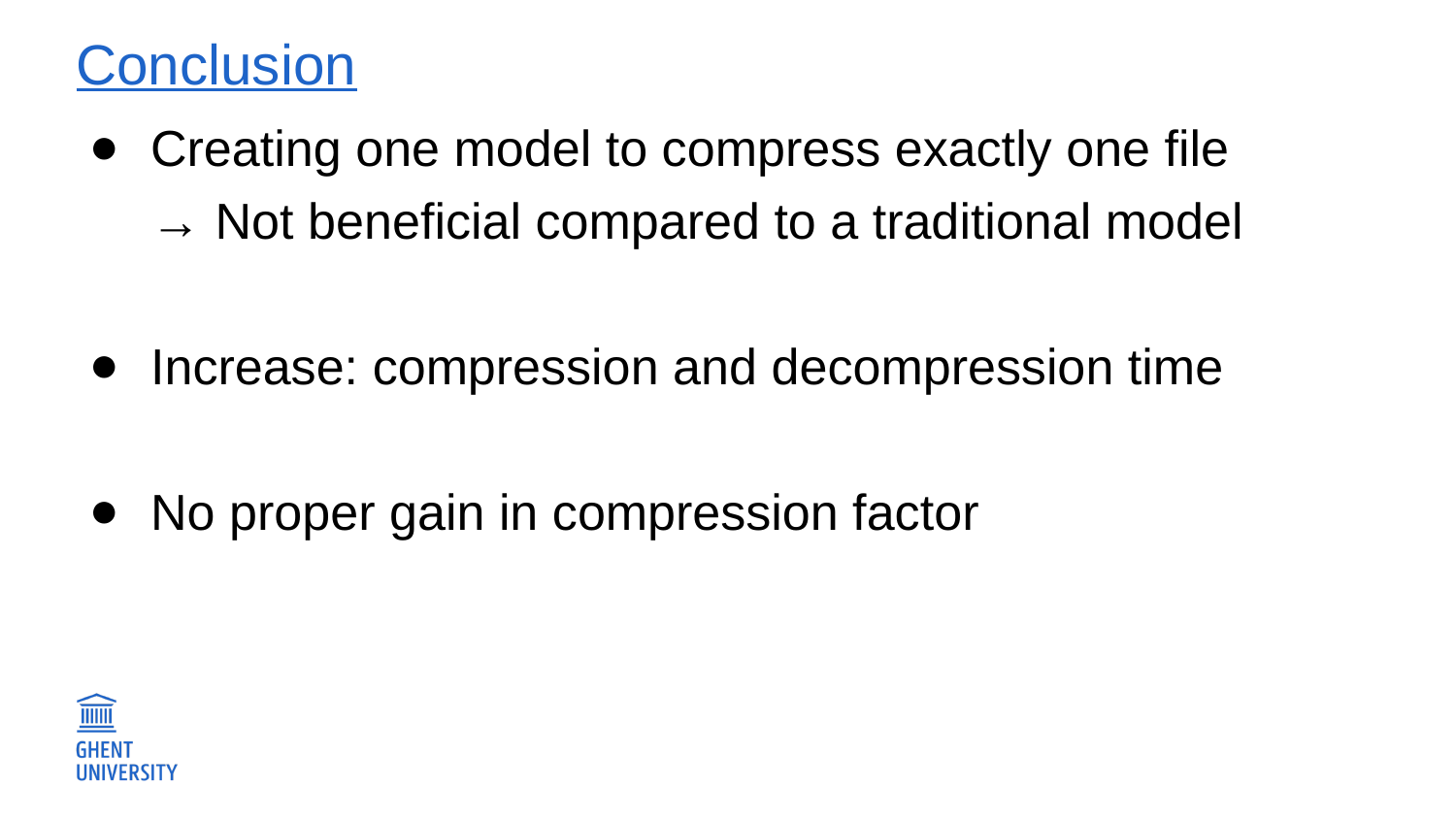

# Conclusion
Creating one model to compress exactly one file
→ Not beneficial compared to a traditional model

Increase: compression and decompression time

No proper gain in compression factor